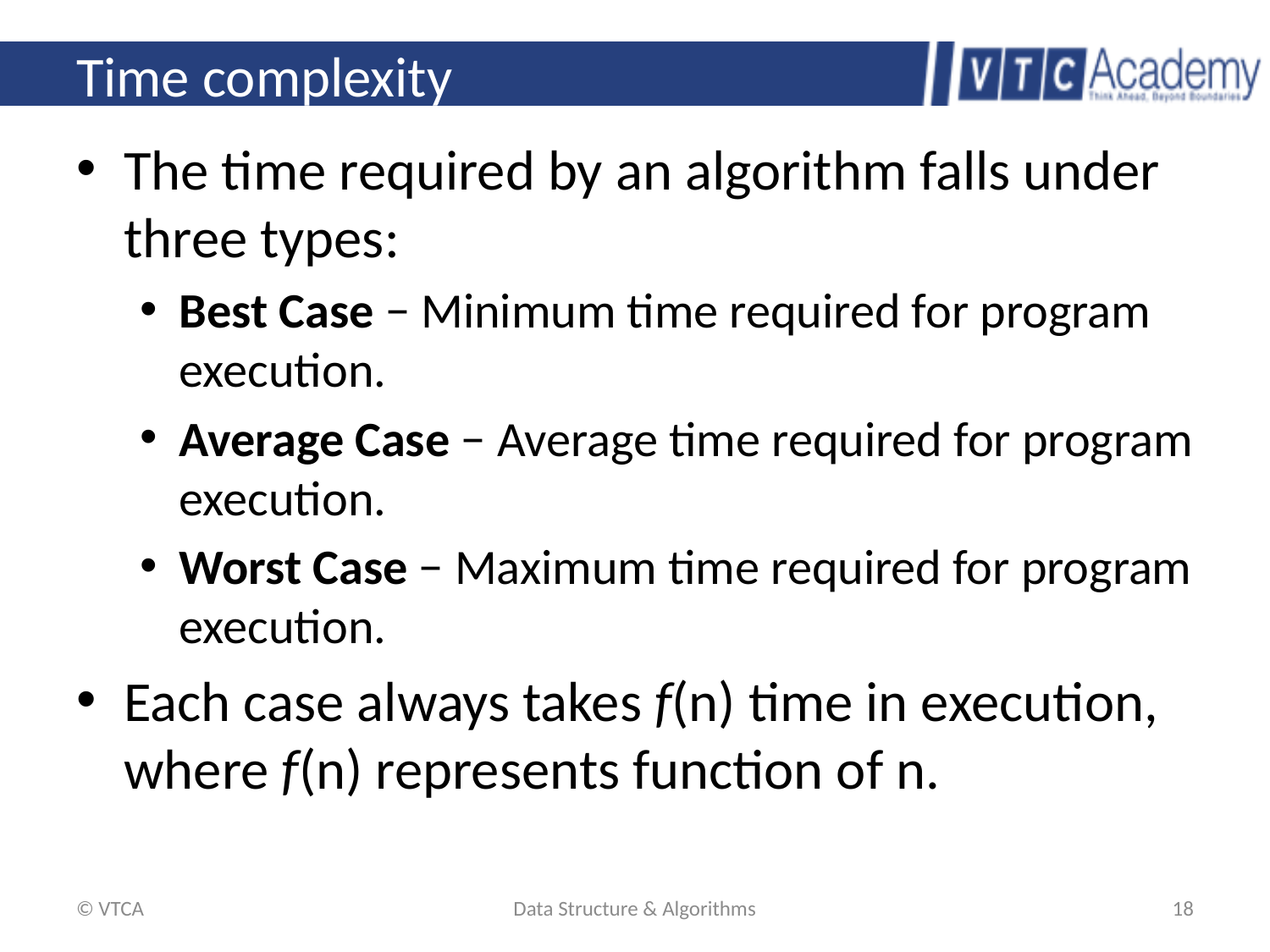

# Time complexity
The time required by an algorithm falls under three types:
Best Case − Minimum time required for program execution.
Average Case − Average time required for program execution.
Worst Case − Maximum time required for program execution.
Each case always takes f(n) time in execution, where f(n) represents function of n.
© VTCA
Data Structure & Algorithms
18